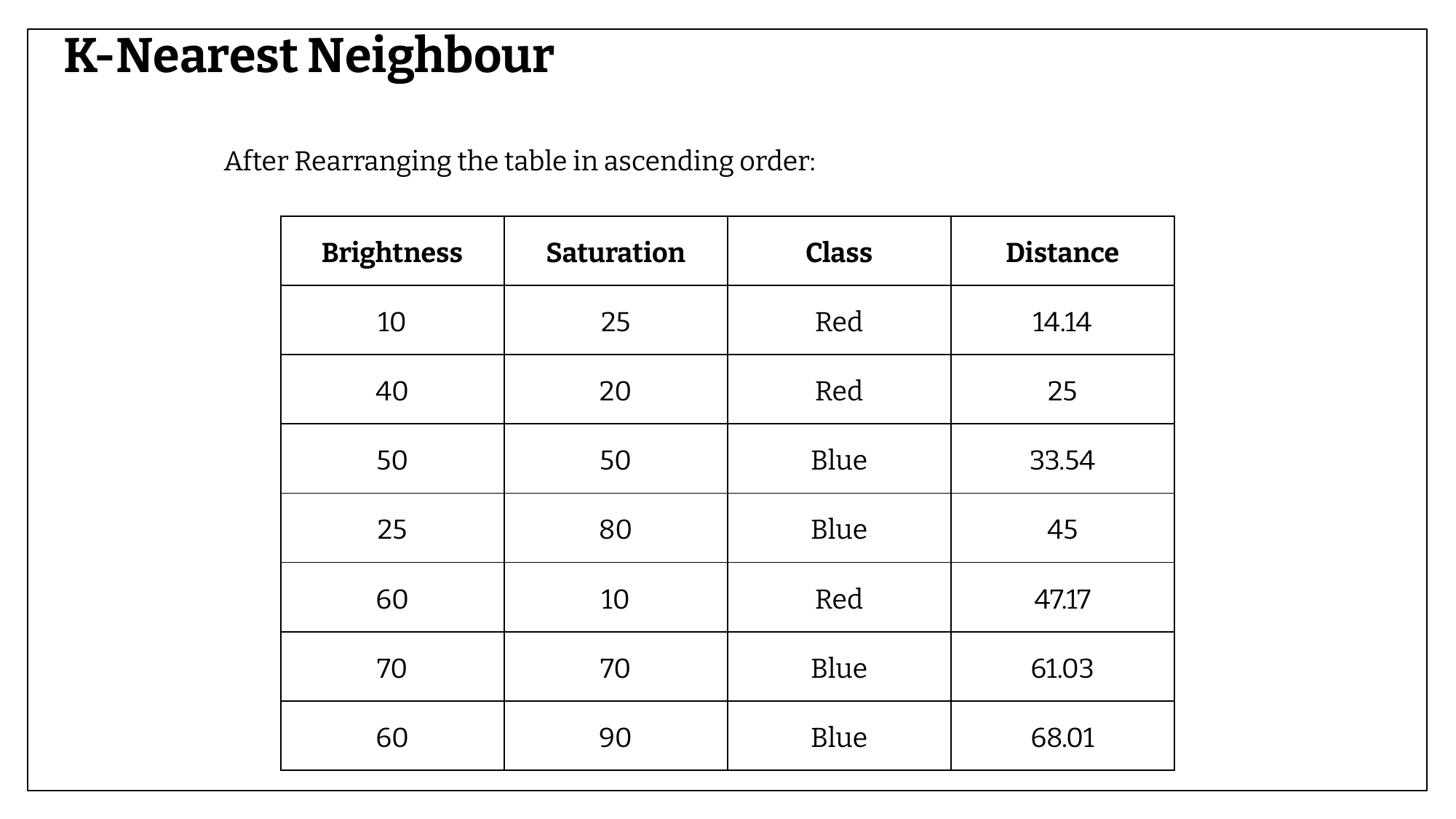

K-Nearest Neighbour
After Rearranging the table in ascending order:
| Brightness | Saturation | Class | Distance |
| --- | --- | --- | --- |
| 10 | 25 | Red | 14.14 |
| 40 | 20 | Red | 25 |
| 50 | 50 | Blue | 33.54 |
| 25 | 80 | Blue | 45 |
| 60 | 10 | Red | 47.17 |
| 70 | 70 | Blue | 61.03 |
| 60 | 90 | Blue | 68.01 |